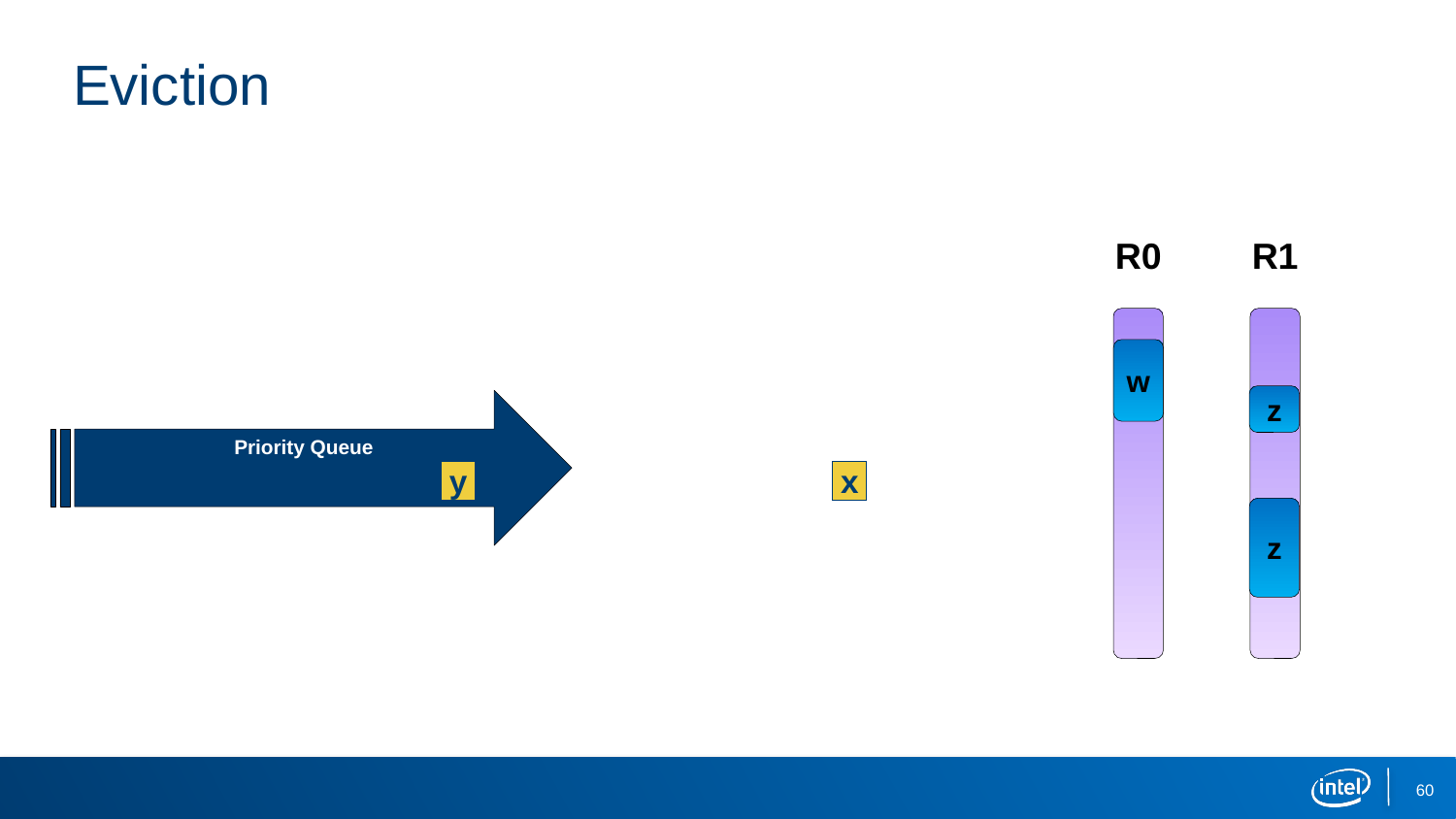

# Eviction

R0
R1

w
z
Priority Queue
y
x
z
60